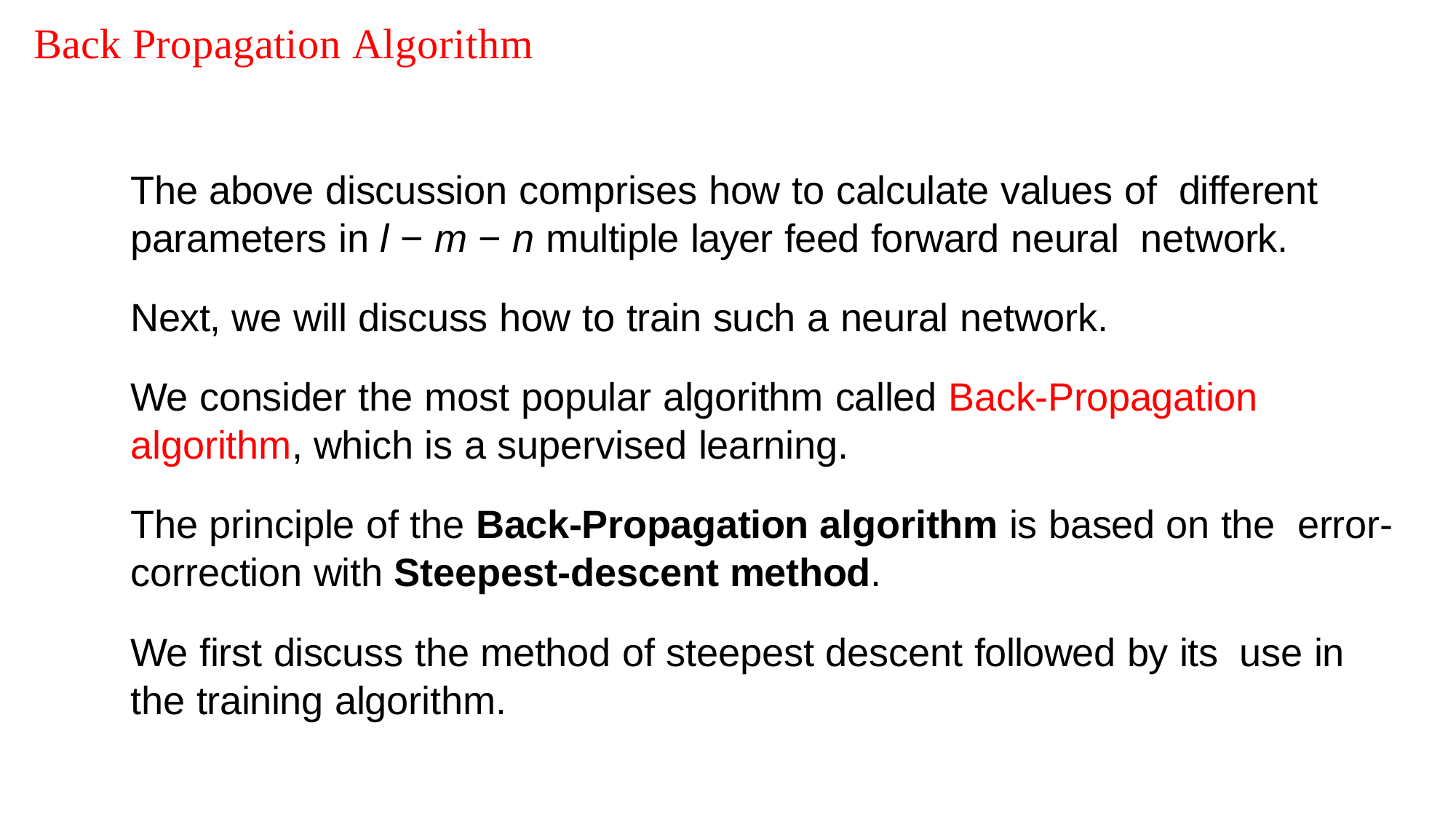

# Back Propagation Algorithm
The above discussion comprises how to calculate values of  different parameters in l − m − n multiple layer feed forward neural  network.
Next, we will discuss how to train such a neural network.
We consider the most popular algorithm called Back-Propagation  algorithm, which is a supervised learning.
The principle of the Back-Propagation algorithm is based on the  error-correction with Steepest-descent method.
We first discuss the method of steepest descent followed by its  use in the training algorithm.
Soft Computing Applications